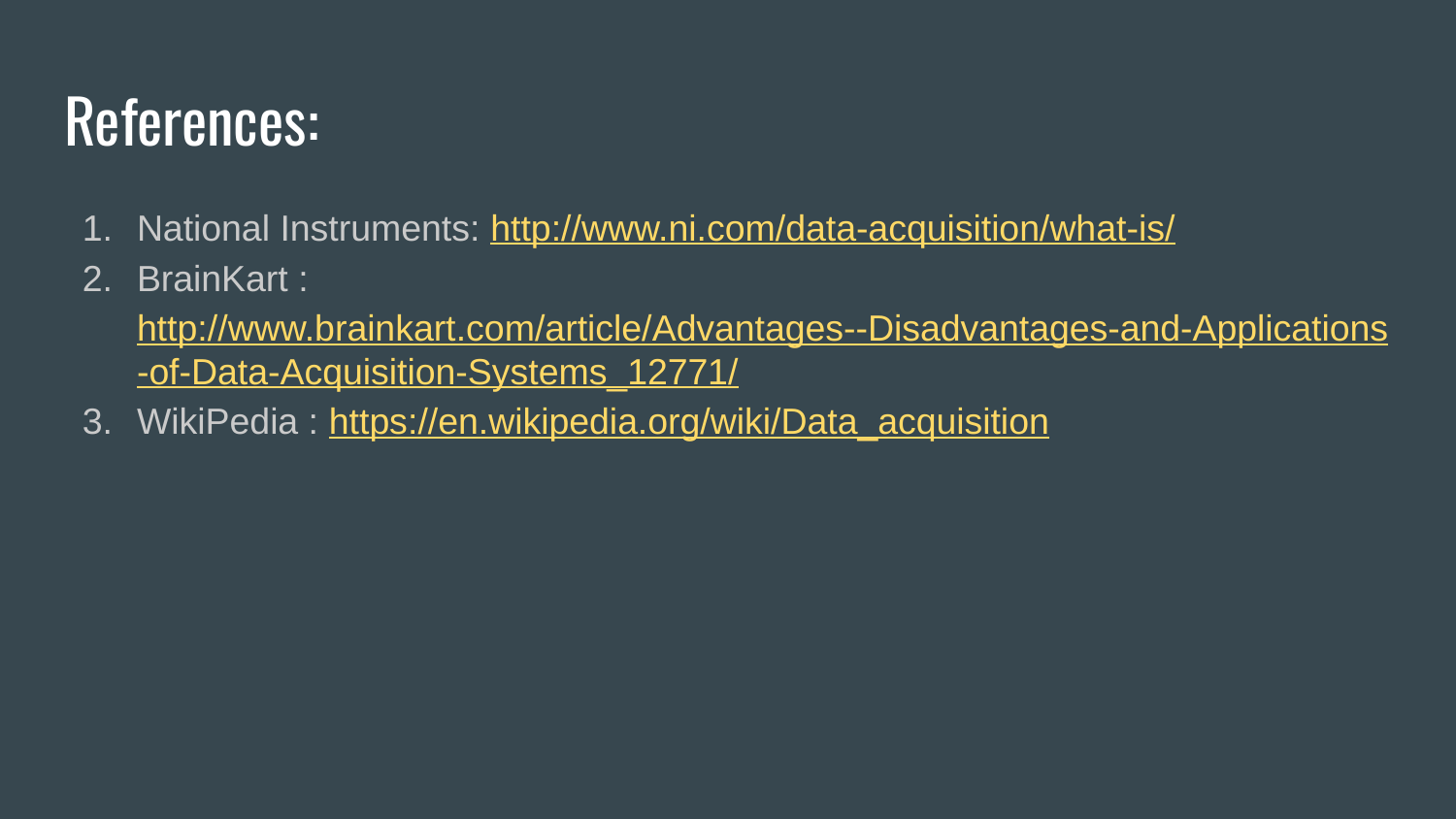

# References:
National Instruments: http://www.ni.com/data-acquisition/what-is/
BrainKart : http://www.brainkart.com/article/Advantages--Disadvantages-and-Applications-of-Data-Acquisition-Systems_12771/
WikiPedia : https://en.wikipedia.org/wiki/Data_acquisition